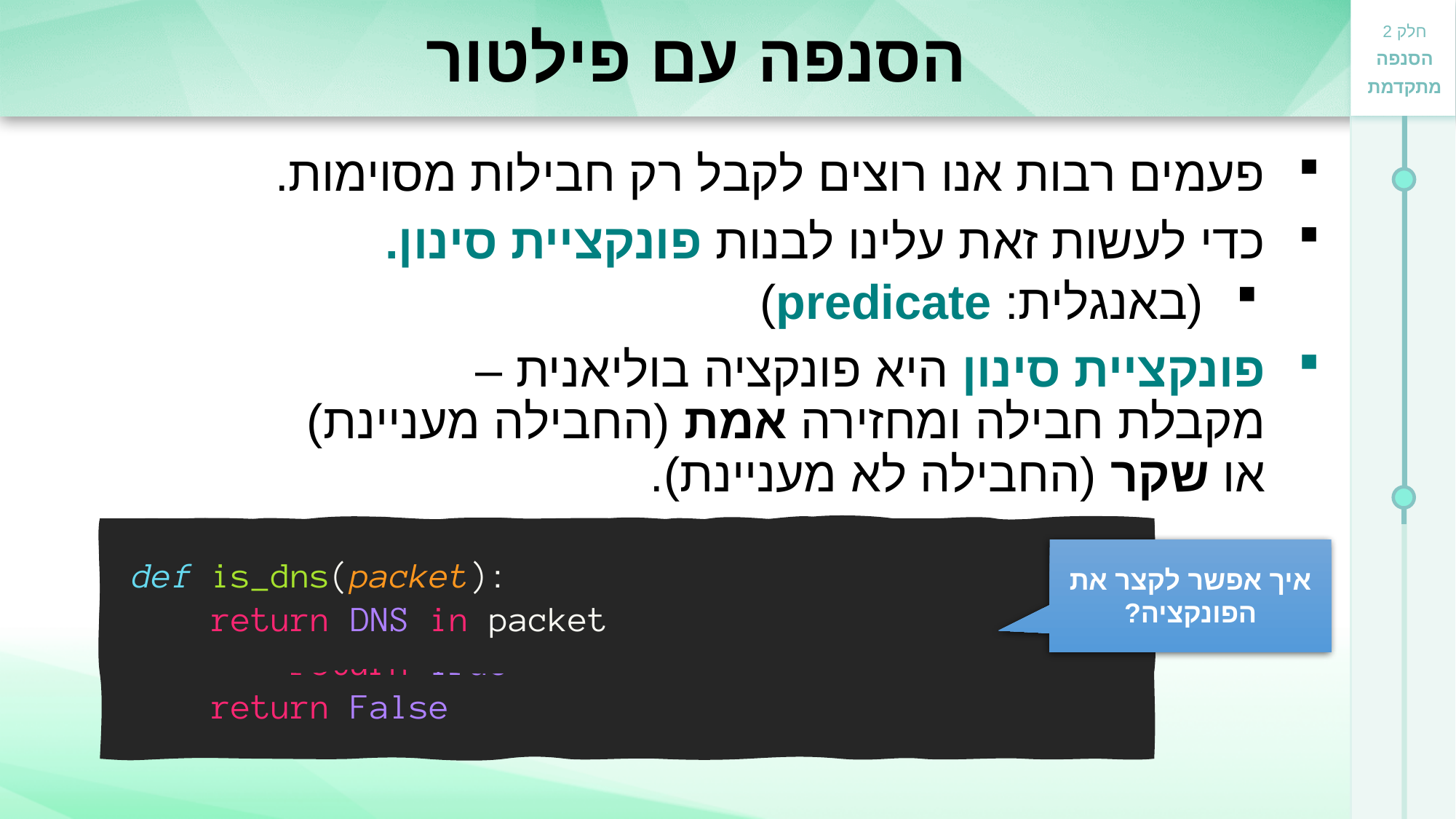

# הסנפה עם פילטור

פעמים רבות אנו רוצים לקבל רק חבילות מסוימות.
כדי לעשות זאת עלינו לבנות פונקציית סינון.
(באנגלית: predicate)
פונקציית סינון היא פונקציה בוליאנית –
מקבלת חבילה ומחזירה אמת (החבילה מעניינת)
או שקר (החבילה לא מעניינת).

def is_dns(packet):
    return DNS in packet
def is_dns(packet):
    if DNS in packet:
        return True
    return False
איך אפשר לקצר את הפונקציה?